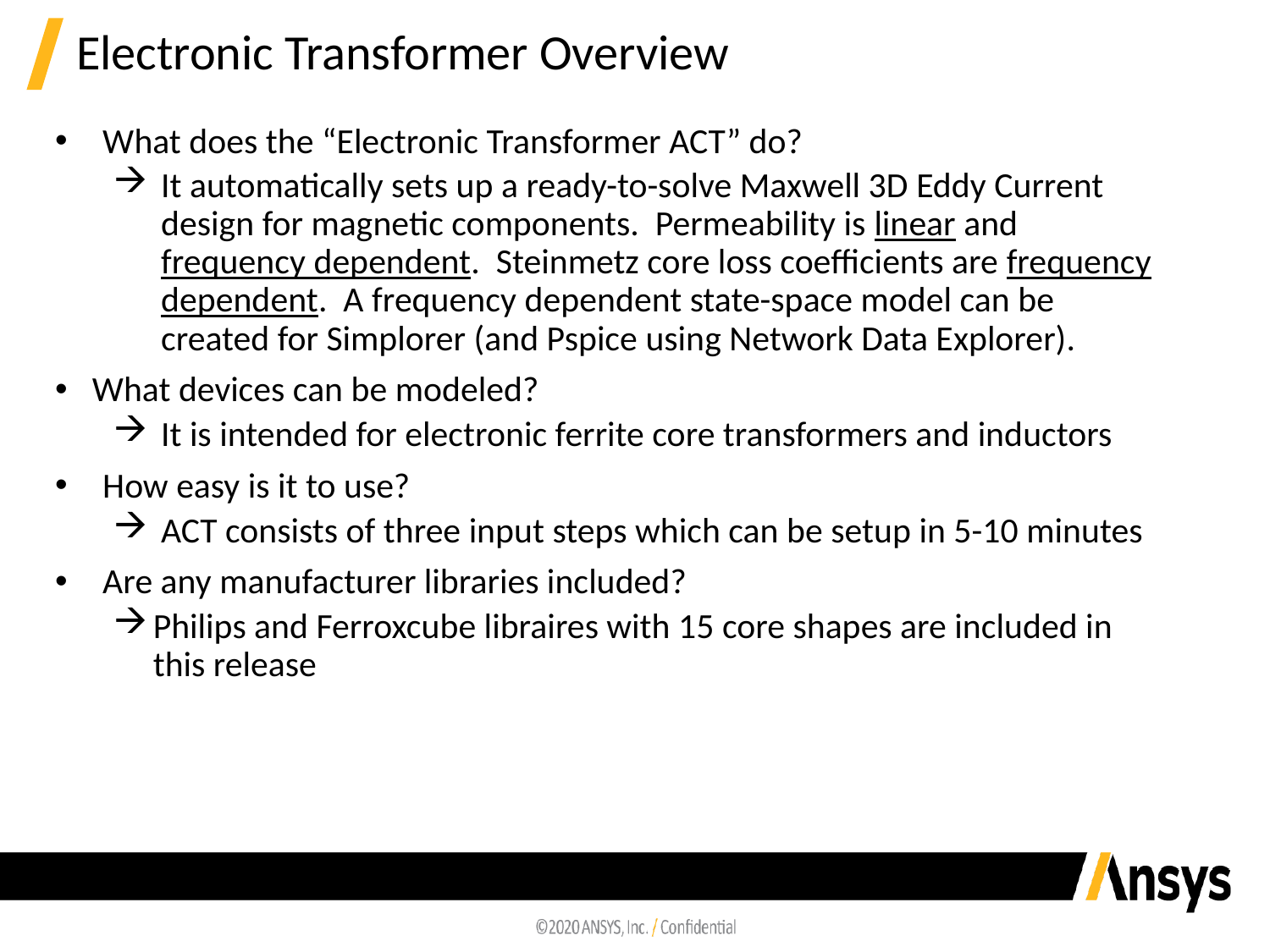

# Electronic Transformer Overview
What does the “Electronic Transformer ACT” do?
It automatically sets up a ready-to-solve Maxwell 3D Eddy Current design for magnetic components.  Permeability is linear and frequency dependent.  Steinmetz core loss coefficients are frequency dependent.  A frequency dependent state-space model can be created for Simplorer (and Pspice using Network Data Explorer).
What devices can be modeled?
It is intended for electronic ferrite core transformers and inductors
How easy is it to use?
ACT consists of three input steps which can be setup in 5-10 minutes
Are any manufacturer libraries included?
Philips and Ferroxcube libraires with 15 core shapes are included in this release